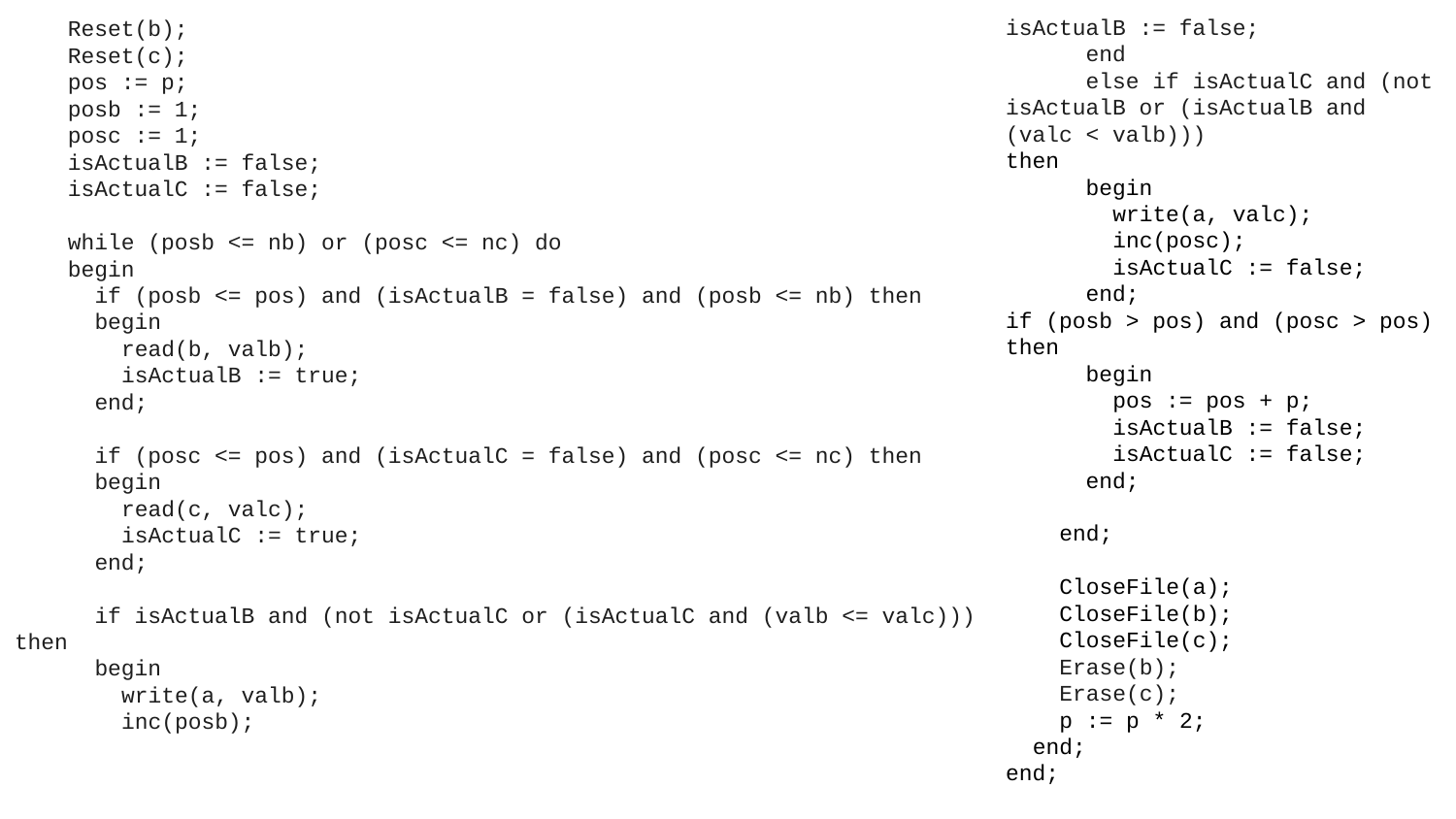

isActualB := false;
      end
      else if isActualC and (not isActualB or (isActualB and (valc < valb)))
then
      begin
        write(a, valc);
        inc(posc);
        isActualC := false;
      end;
if (posb > pos) and (posc > pos) then
      begin
        pos := pos + p;
        isActualB := false;
        isActualC := false;
      end;

    end;

    CloseFile(a);
    CloseFile(b);
    CloseFile(c);
    Erase(b);
    Erase(c);
    p := p * 2;
  end;
end;

    Reset(b);
    Reset(c);
    pos := p;
    posb := 1;
    posc := 1;
    isActualB := false;
    isActualC := false;

    while (posb <= nb) or (posc <= nc) do
    begin
      if (posb <= pos) and (isActualB = false) and (posb <= nb) then
      begin
        read(b, valb);
        isActualB := true;
      end;

      if (posc <= pos) and (isActualC = false) and (posc <= nc) then
      begin
        read(c, valc);
        isActualC := true;
      end;

      if isActualB and (not isActualC or (isActualC and (valb <= valc))) then
      begin
        write(a, valb);
        inc(posb);